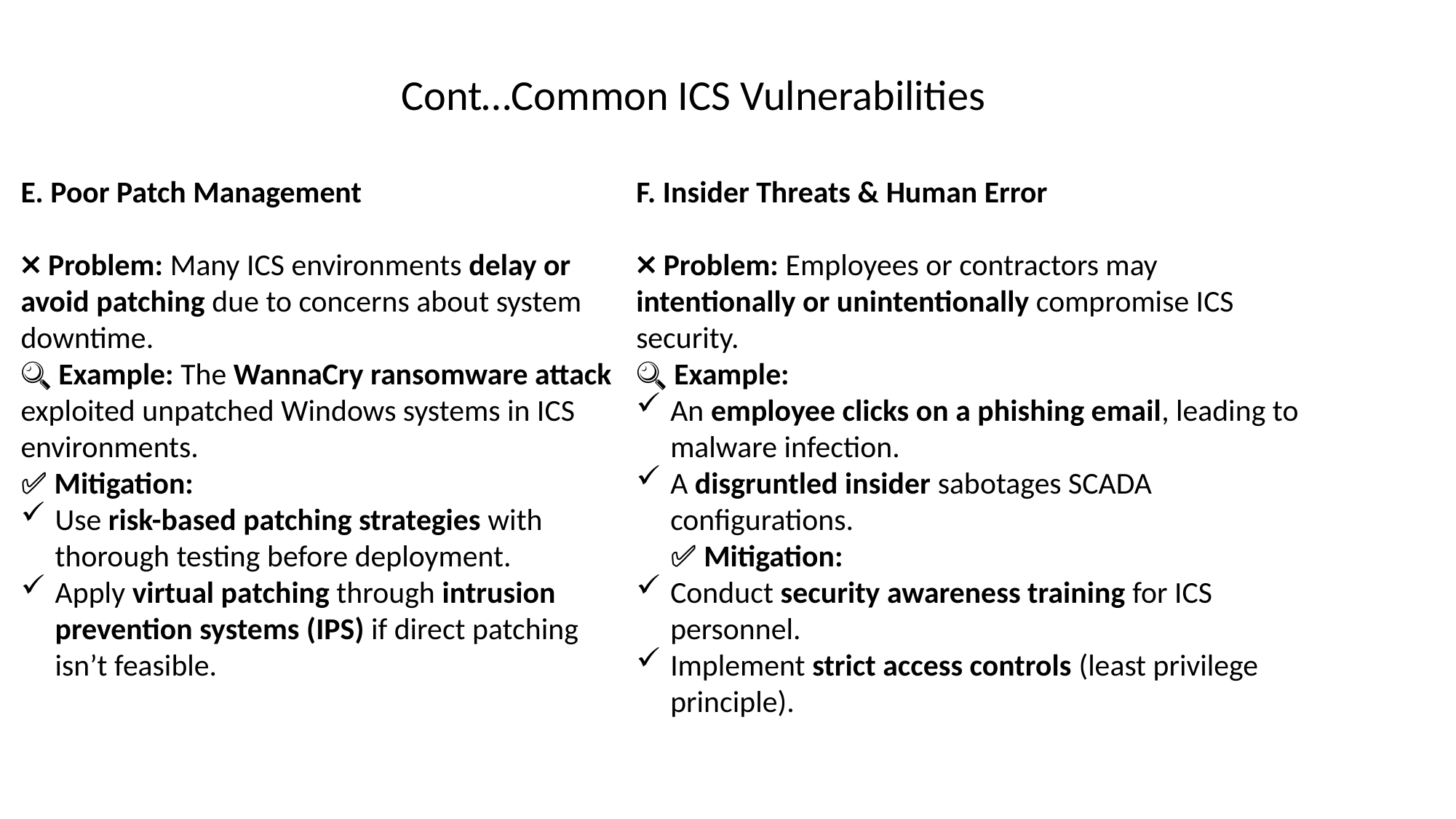

# Cont…Common ICS Vulnerabilities
E. Poor Patch Management

❌ Problem: Many ICS environments delay or avoid patching due to concerns about system downtime.
🔍 Example: The WannaCry ransomware attack exploited unpatched Windows systems in ICS environments.
✅ Mitigation:
Use risk-based patching strategies with thorough testing before deployment.
Apply virtual patching through intrusion prevention systems (IPS) if direct patching isn’t feasible.
F. Insider Threats & Human Error

❌ Problem: Employees or contractors may intentionally or unintentionally compromise ICS security.
🔍 Example:
An employee clicks on a phishing email, leading to malware infection.
A disgruntled insider sabotages SCADA configurations.
✅ Mitigation:
Conduct security awareness training for ICS personnel.
Implement strict access controls (least privilege principle).